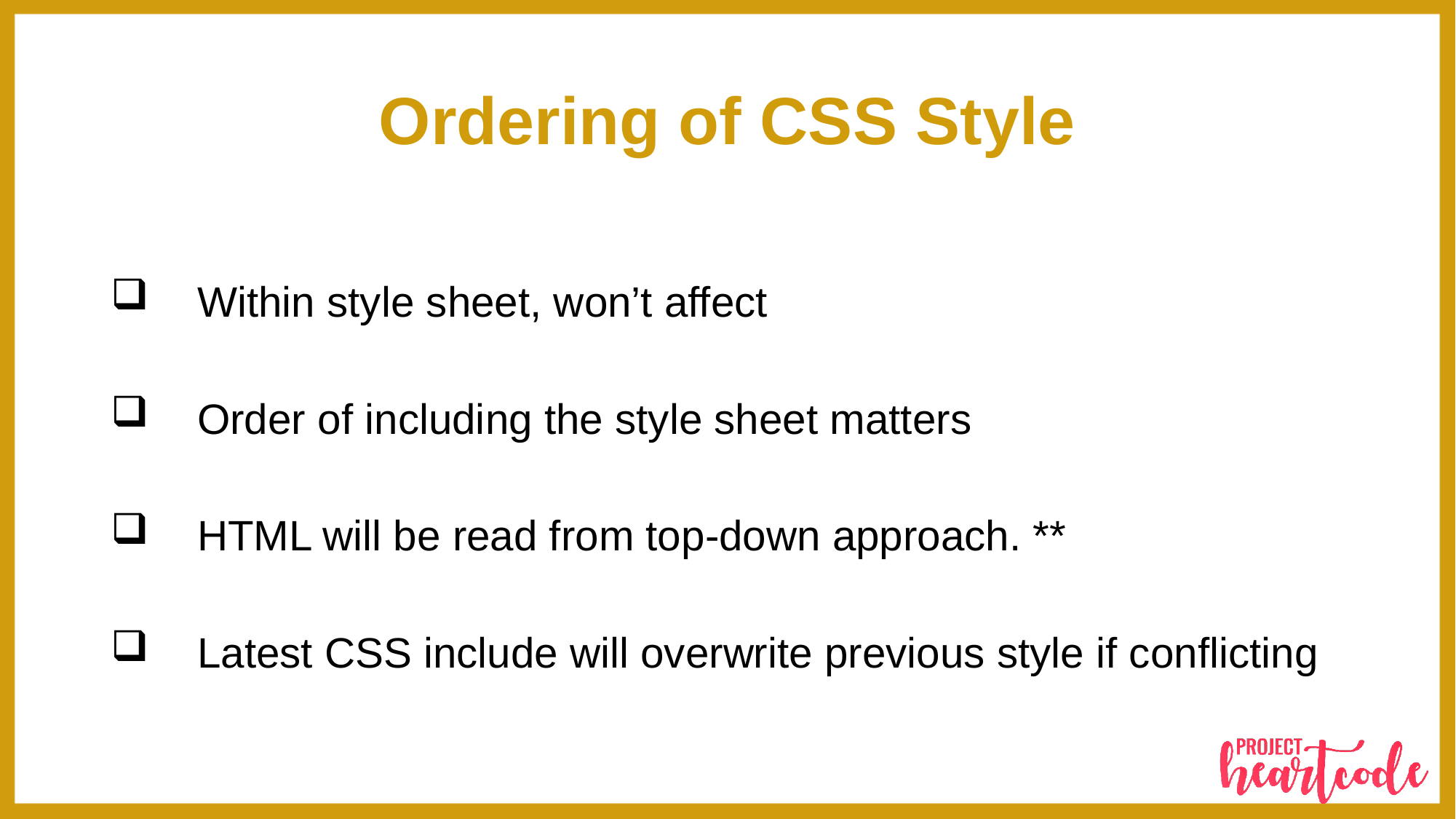

# Ordering of CSS Style
Within style sheet, won’t affect
Order of including the style sheet matters
HTML will be read from top-down approach. **
Latest CSS include will overwrite previous style if conflicting